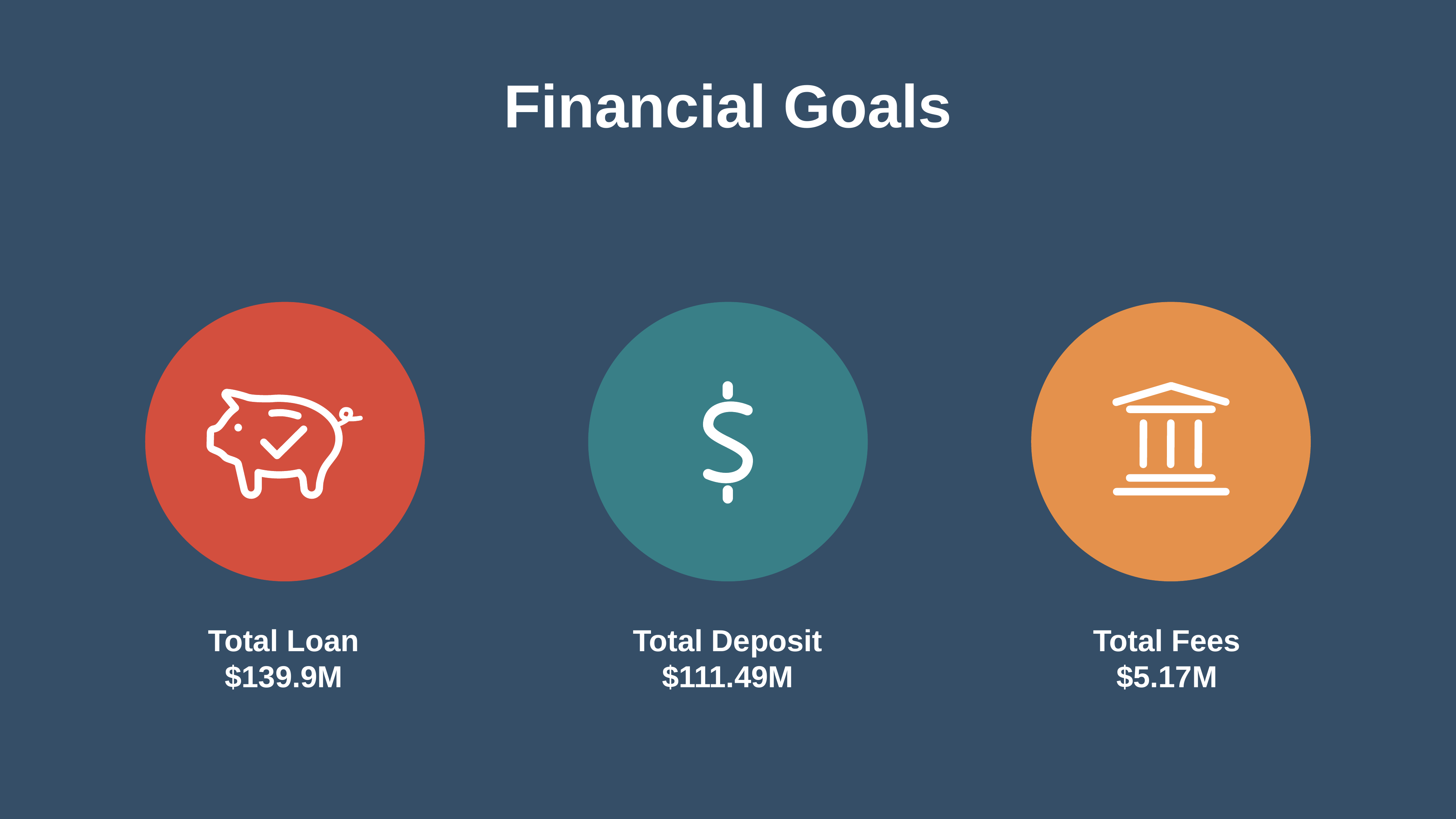

Financial Goals

Total Loan
$139.9M
Total Deposit
$111.49M
Total Fees
$5.17M